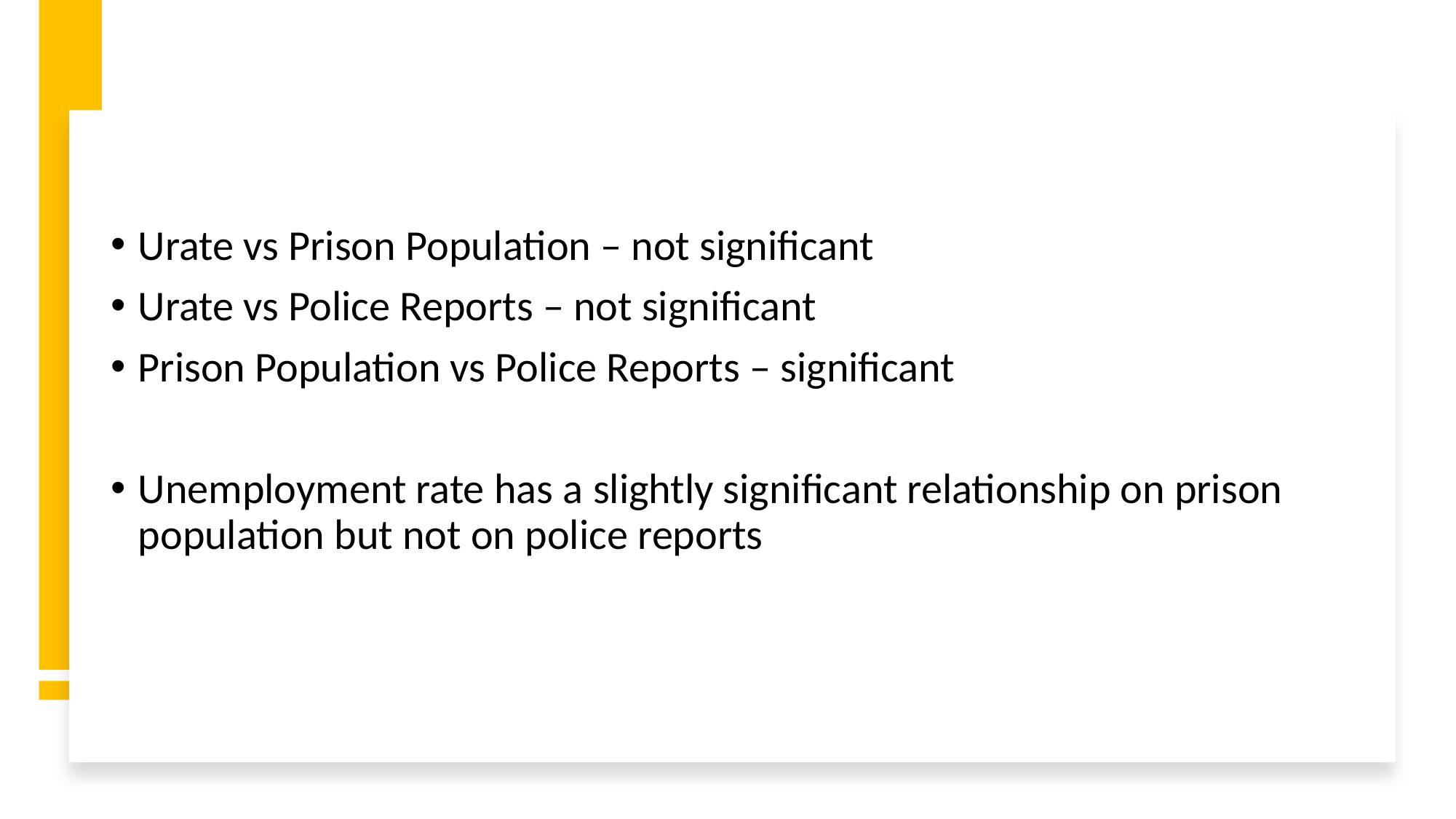

Urate vs Prison Population – not significant
Urate vs Police Reports – not significant
Prison Population vs Police Reports – significant

Unemployment rate has a slightly significant relationship on prison population but not on police reports